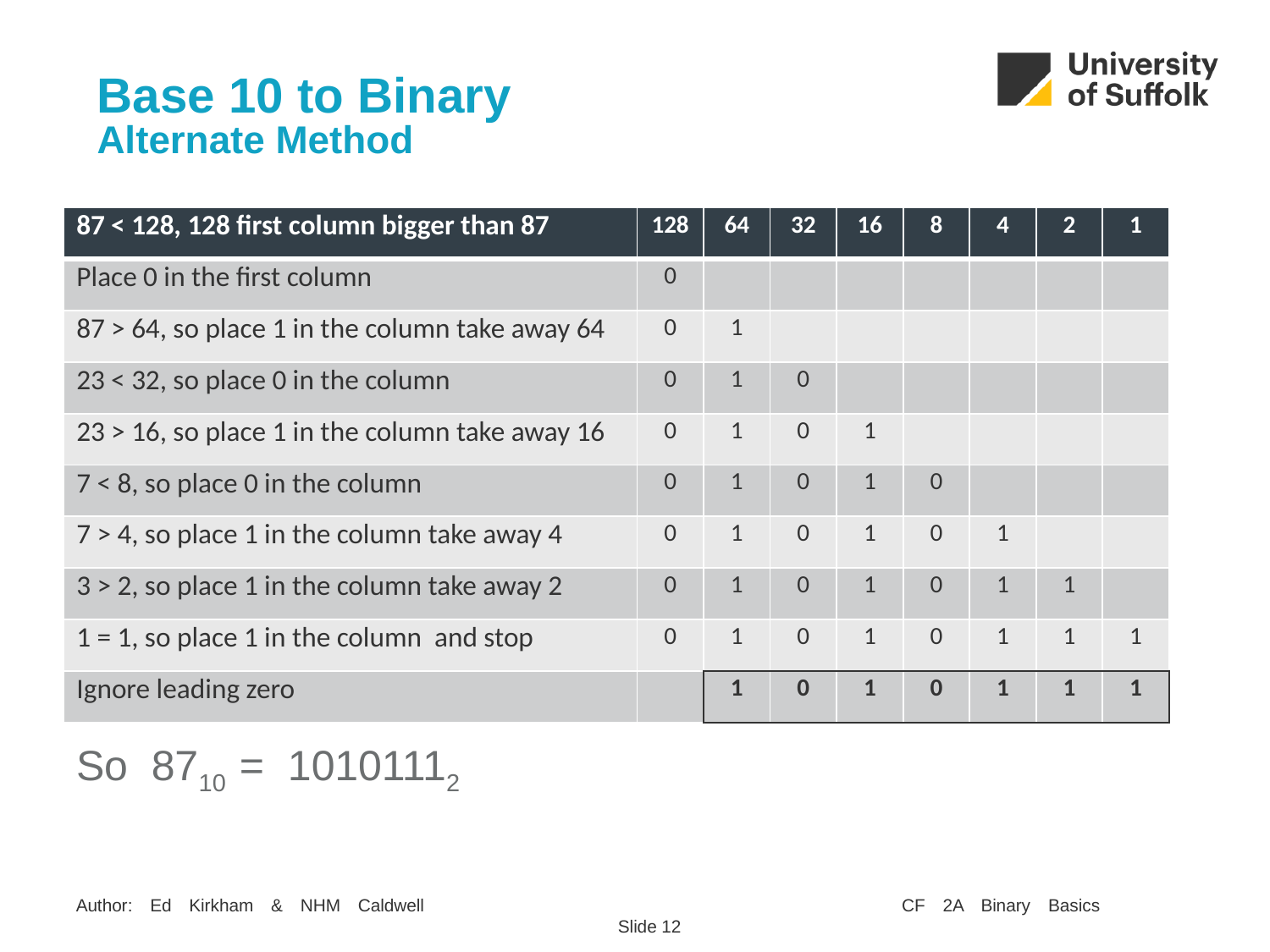

# Base 10 to Binary Alternate Method
| 87 < 128, 128 first column bigger than 87 | 128 | 64 | 32 | 16 | 8 | 4 | 2 | 1 |
| --- | --- | --- | --- | --- | --- | --- | --- | --- |
| Place 0 in the first column | 0 |  |  |  |  |  |  |  |
| 87 > 64, so place 1 in the column take away 64 | 0 | 1 |  |  |  |  |  |  |
| 23 < 32, so place 0 in the column | 0 | 1 | 0 |  |  |  |  |  |
| 23 > 16, so place 1 in the column take away 16 | 0 | 1 | 0 | 1 |  |  |  |  |
| 7 < 8, so place 0 in the column | 0 | 1 | 0 | 1 | 0 |  |  |  |
| 7 > 4, so place 1 in the column take away 4 | 0 | 1 | 0 | 1 | 0 | 1 |  |  |
| 3 > 2, so place 1 in the column take away 2 | 0 | 1 | 0 | 1 | 0 | 1 | 1 |  |
| 1 = 1, so place 1 in the column and stop | 0 | 1 | 0 | 1 | 0 | 1 | 1 | 1 |
| Ignore leading zero |  | 1 | 0 | 1 | 0 | 1 | 1 | 1 |
So  8710  =  10101112